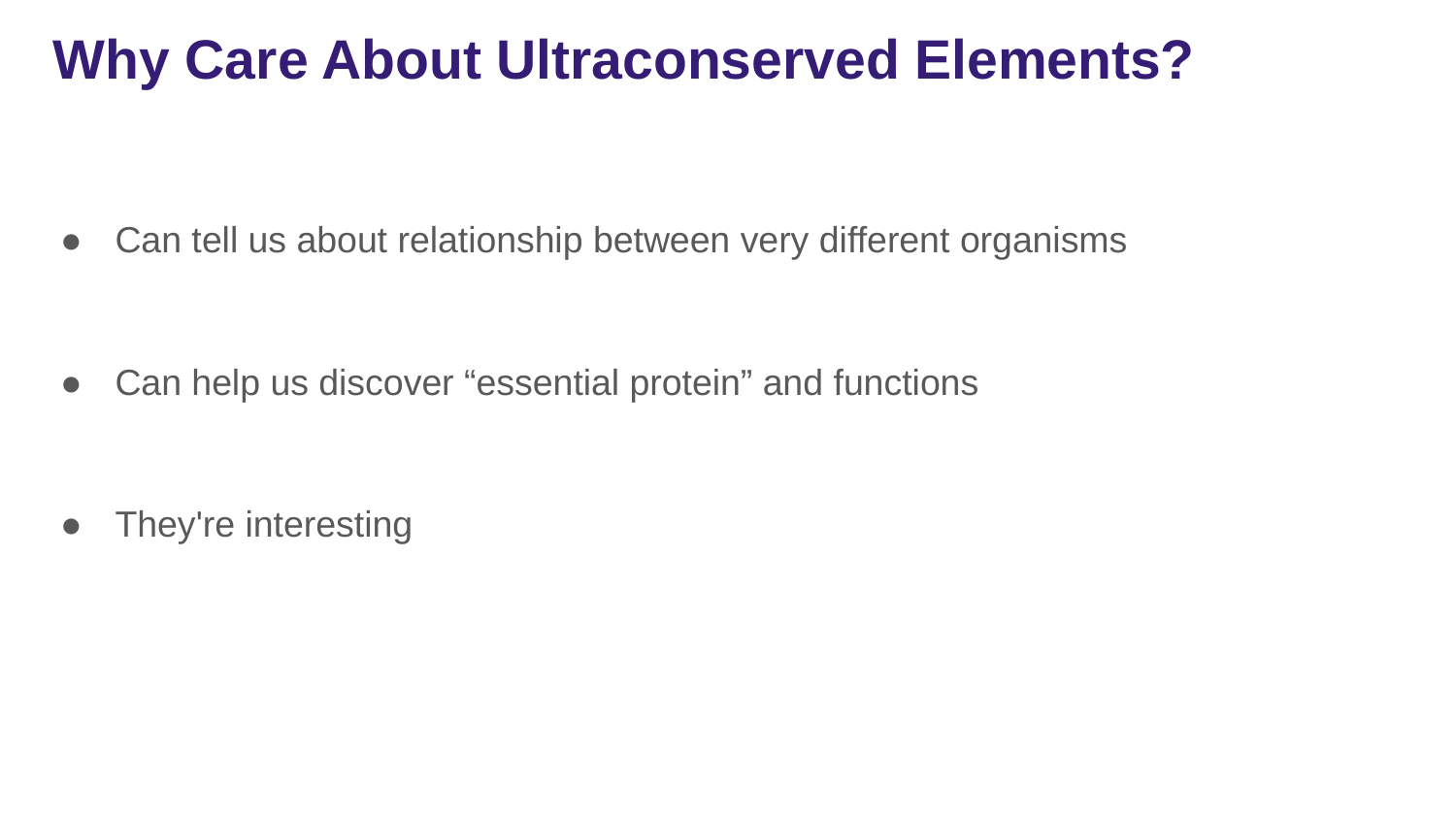

# Why Care About Ultraconserved Elements?

Can tell us about relationship between very different organisms

Can help us discover “essential protein” and functions

They're interesting